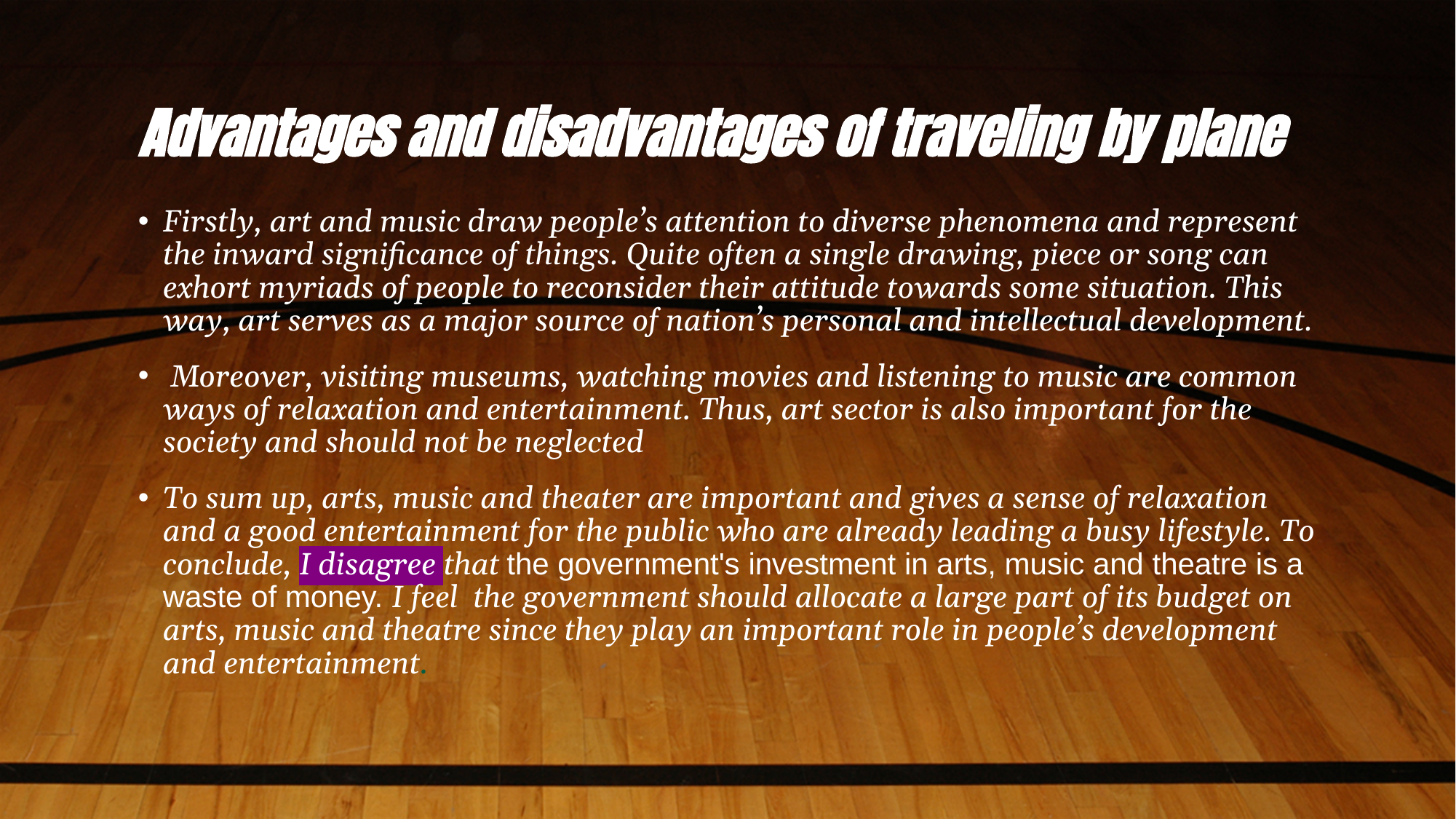

# Advantages and disadvantages of traveling by plane
Firstly, art and music draw people’s attention to diverse phenomena and represent the inward significance of things. Quite often a single drawing, piece or song can exhort myriads of people to reconsider their attitude towards some situation. This way, art serves as a major source of nation’s personal and intellectual development.
 Moreover, visiting museums, watching movies and listening to music are common ways of relaxation and entertainment. Thus, art sector is also important for the society and should not be neglected
To sum up, arts, music and theater are important and gives a sense of relaxation and a good entertainment for the public who are already leading a busy lifestyle. To conclude, I disagree that the government's investment in arts, music and theatre is a waste of money. I feel  the government should allocate a large part of its budget on arts, music and theatre since they play an important role in people’s development and entertainment.